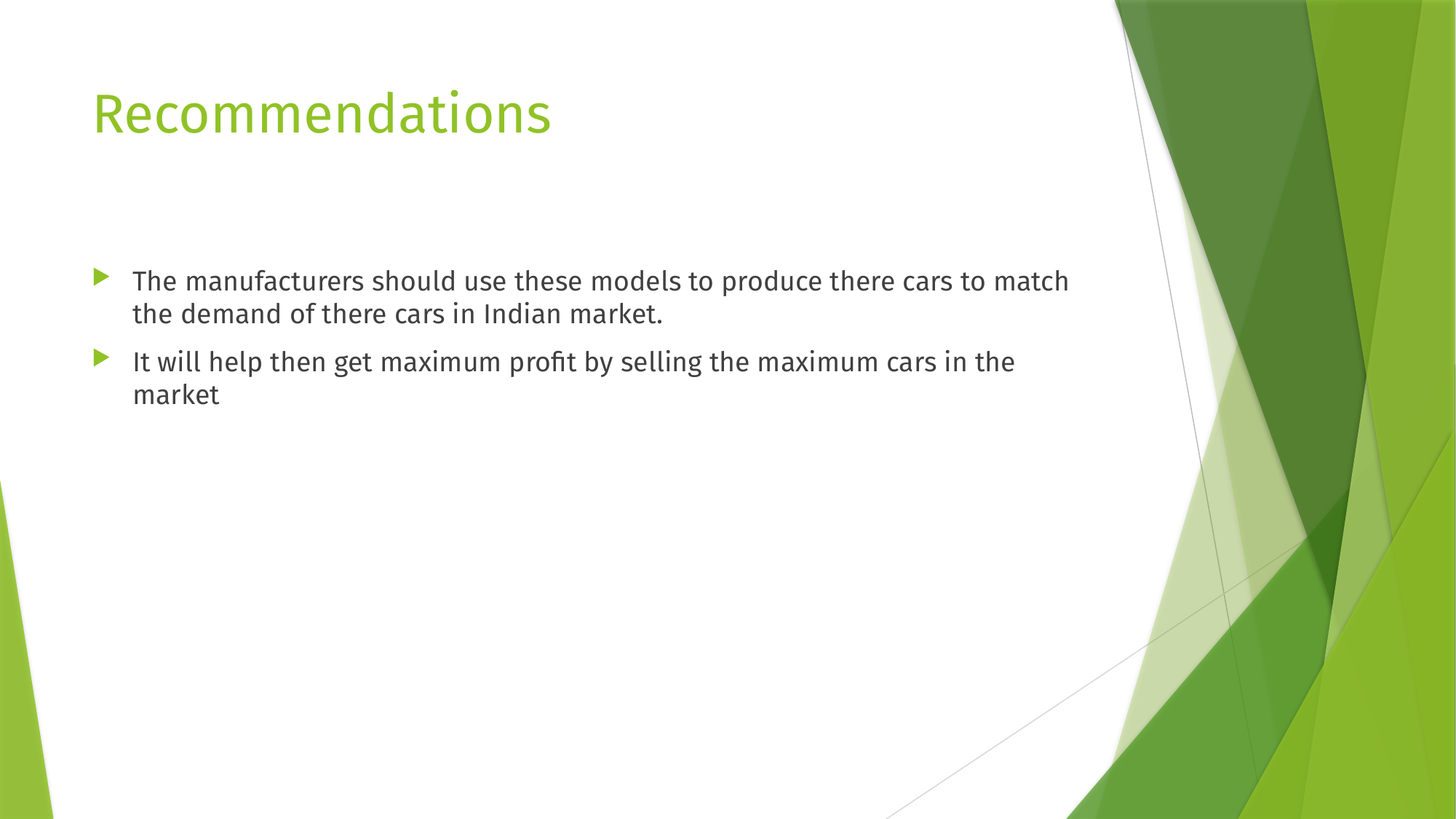

# Recommendations
The manufacturers should use these models to produce there cars to match the demand of there cars in Indian market.
It will help then get maximum profit by selling the maximum cars in the market